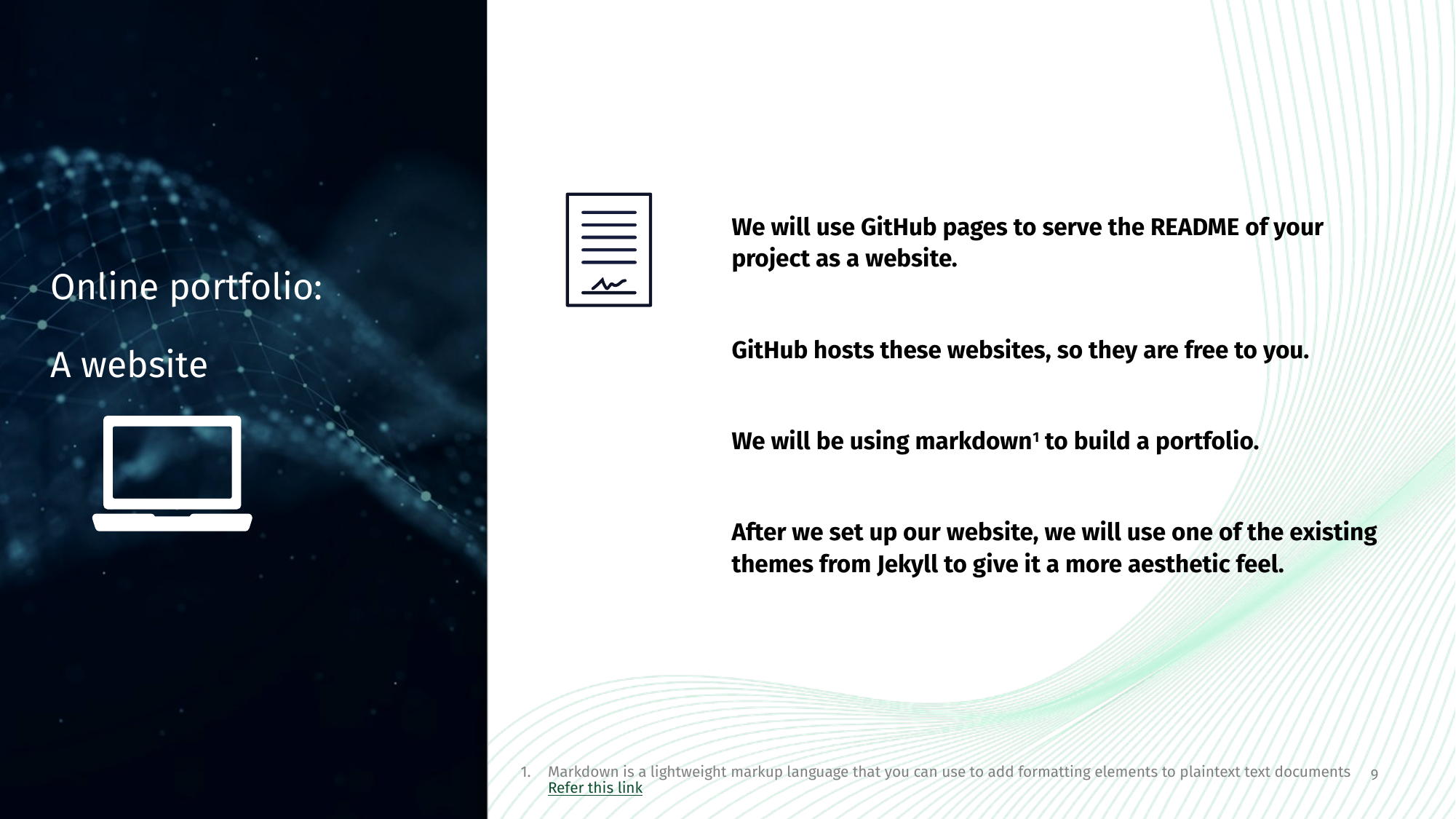

We will use GitHub pages to serve the README of your project as a website.

GitHub hosts these websites, so they are free to you.

We will be using markdown1 to build a portfolio.

After we set up our website, we will use one of the existing themes from Jekyll to give it a more aesthetic feel.
# Online portfolio: A website

Markdown is a lightweight markup language that you can use to add formatting elements to plaintext text documents Refer this link